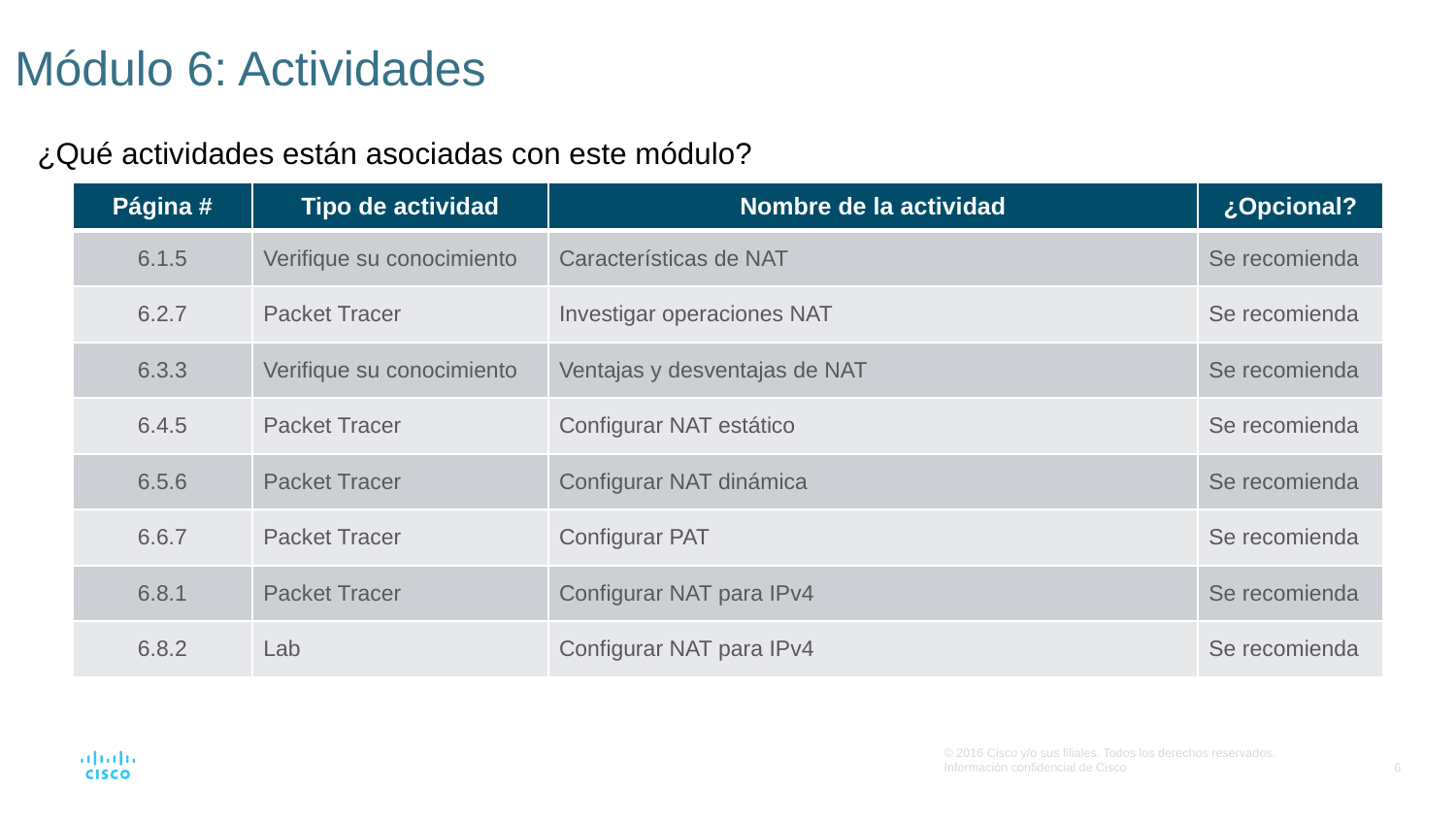

# Módulo 6: Actividades
¿Qué actividades están asociadas con este módulo?
| Página # | Tipo de actividad | Nombre de la actividad | ¿Opcional? |
| --- | --- | --- | --- |
| 6.1.5 | Verifique su conocimiento | Características de NAT | Se recomienda |
| 6.2.7 | Packet Tracer | Investigar operaciones NAT | Se recomienda |
| 6.3.3 | Verifique su conocimiento | Ventajas y desventajas de NAT | Se recomienda |
| 6.4.5 | Packet Tracer | Configurar NAT estático | Se recomienda |
| 6.5.6 | Packet Tracer | Configurar NAT dinámica | Se recomienda |
| 6.6.7 | Packet Tracer | Configurar PAT | Se recomienda |
| 6.8.1 | Packet Tracer | Configurar NAT para IPv4 | Se recomienda |
| 6.8.2 | Lab | Configurar NAT para IPv4 | Se recomienda |